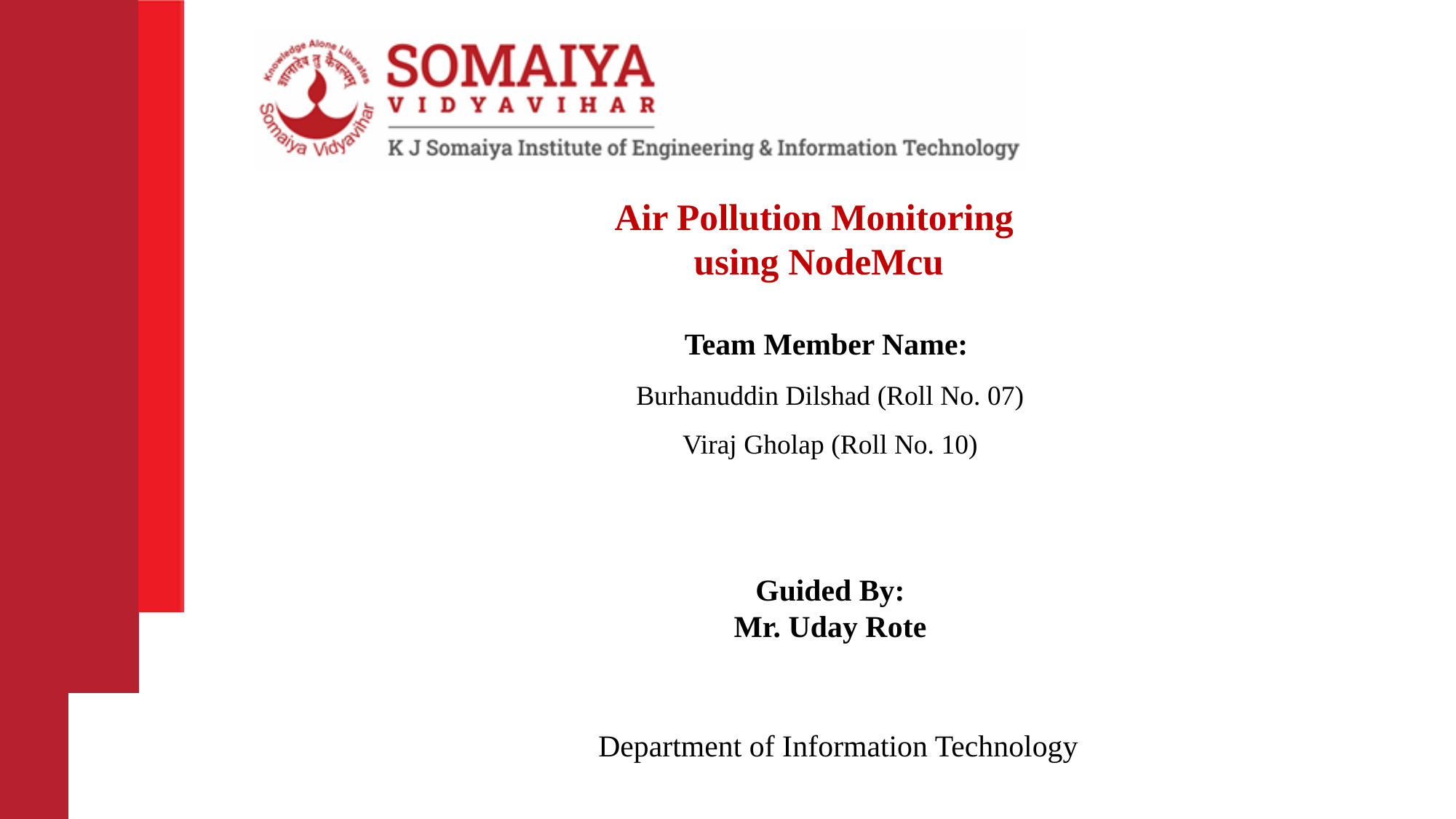

# Air Pollution Monitoring
using NodeMcu
Team Member Name:
Burhanuddin Dilshad (Roll No. 07)
Viraj Gholap (Roll No. 10)

Guided By:
Mr. Uday Rote

Department of Information Technology